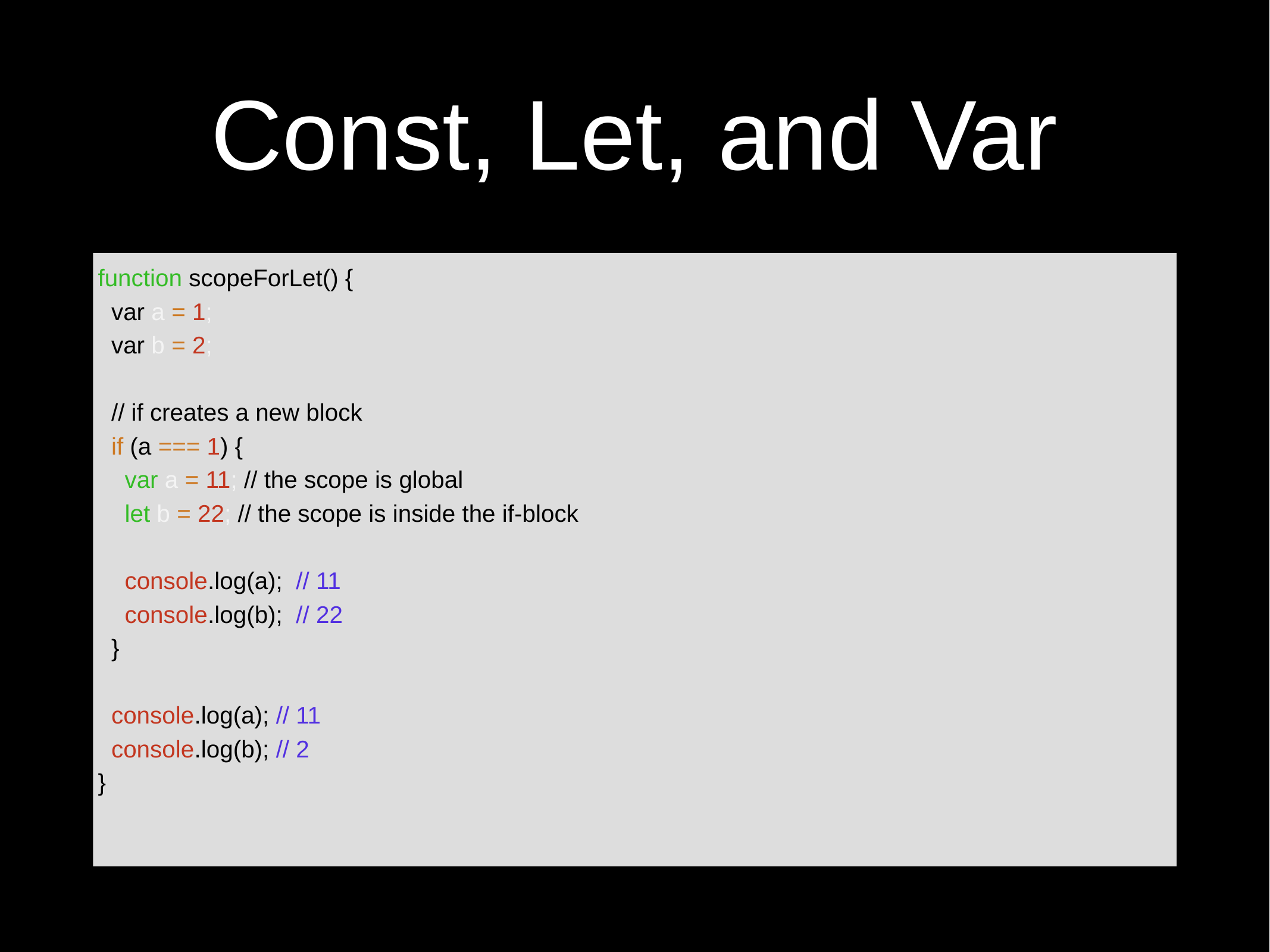

# Const, Let, and Var
Let
'let' has block level scope
Curly braces are the block operators
So using 'let' scopes a variable to its block
function scopeForLet() {
  var a = 1;
  var b = 2;

  // if creates a new block
  if (a === 1) {
    var a = 11; // the scope is global
    let b = 22; // the scope is inside the if-block

    console.log(a);  // 11
    console.log(b);  // 22
  }

  console.log(a); // 11
  console.log(b); // 2
}